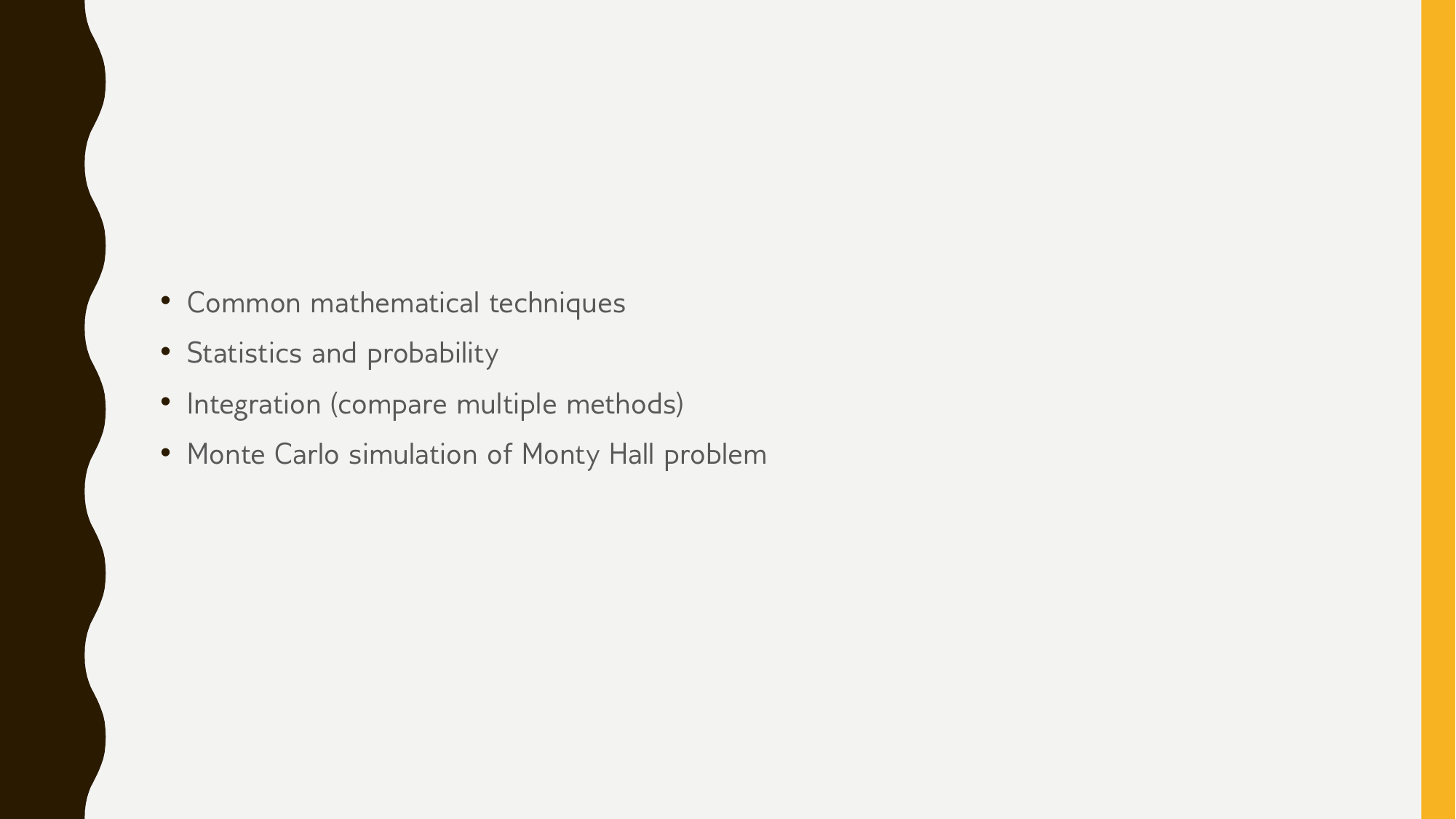

#
Common mathematical techniques
Statistics and probability
Integration (compare multiple methods)
Monte Carlo simulation of Monty Hall problem